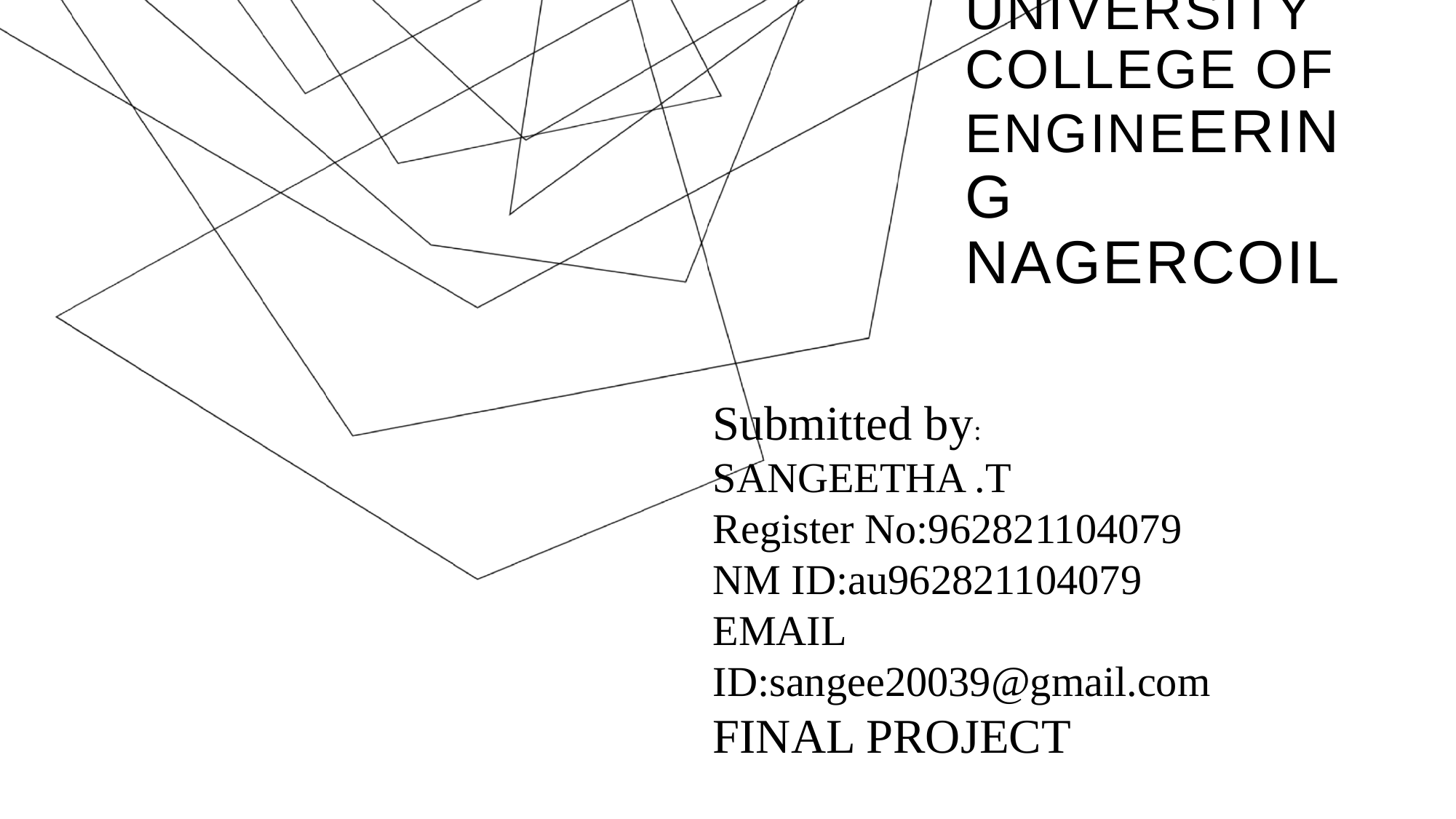

# UNIVERSITY college of engineering nagercoil
Submitted by:
SANGEETHA .T
Register No:962821104079
NM ID:au962821104079
EMAIL ID:sangee20039@gmail.com
FINAL PROJECT